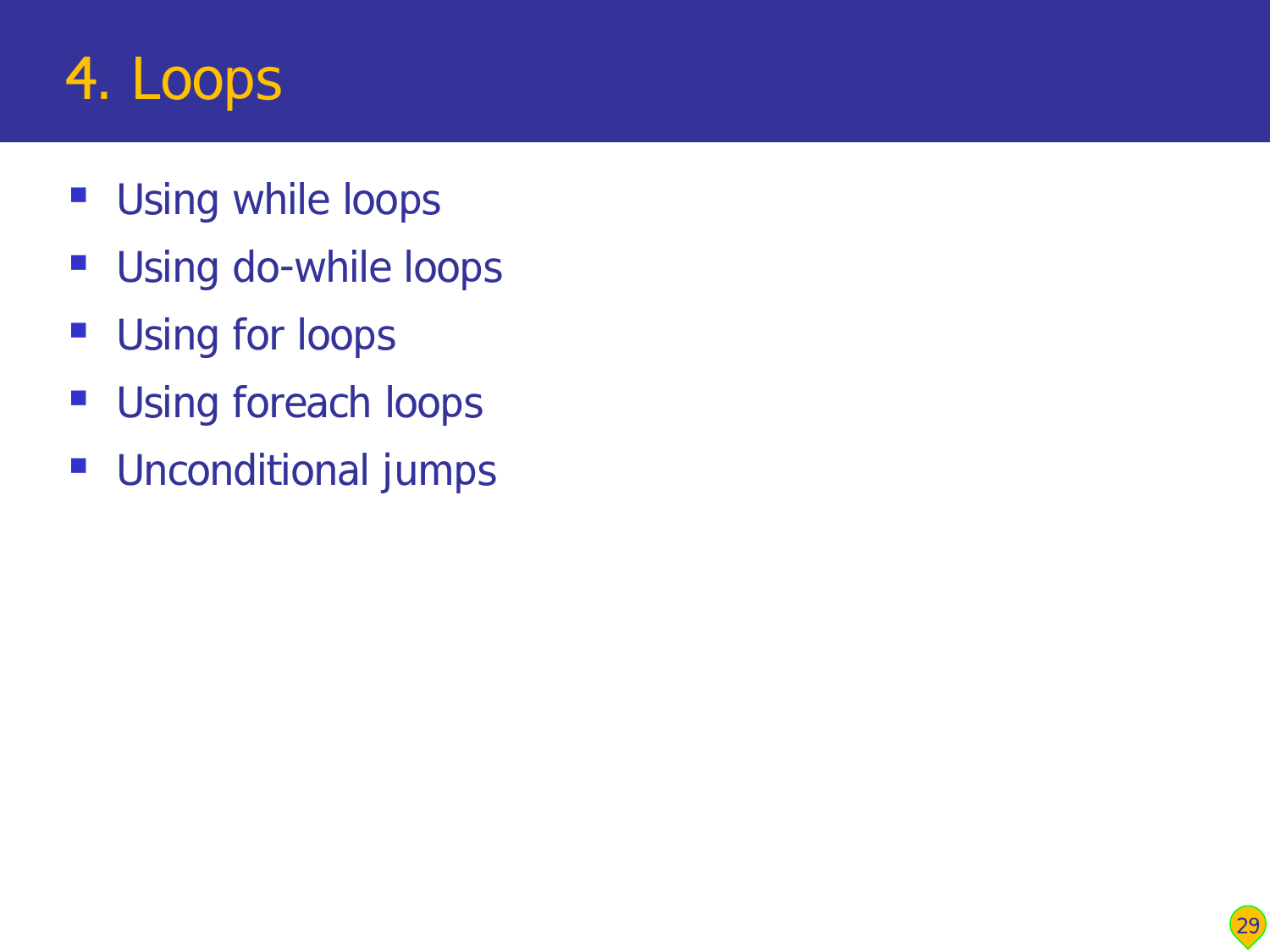

# 4. Loops
Using while loops
Using do-while loops
Using for loops
Using foreach loops
Unconditional jumps
29